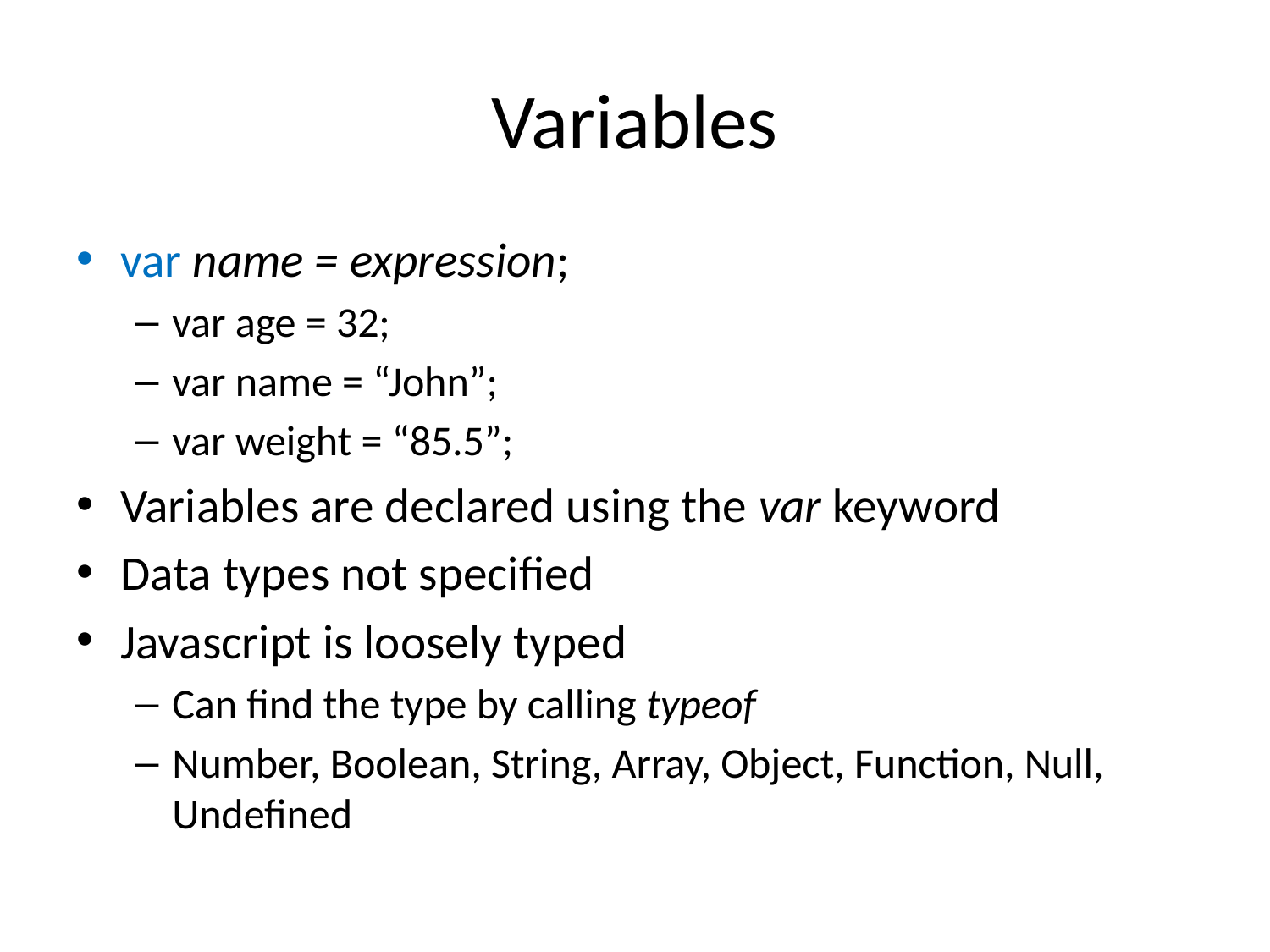

# Variables
var name = expression;
var age = 32;
var name = “John”;
var weight = “85.5”;
Variables are declared using the var keyword
Data types not specified
Javascript is loosely typed
Can find the type by calling typeof
Number, Boolean, String, Array, Object, Function, Null, Undefined